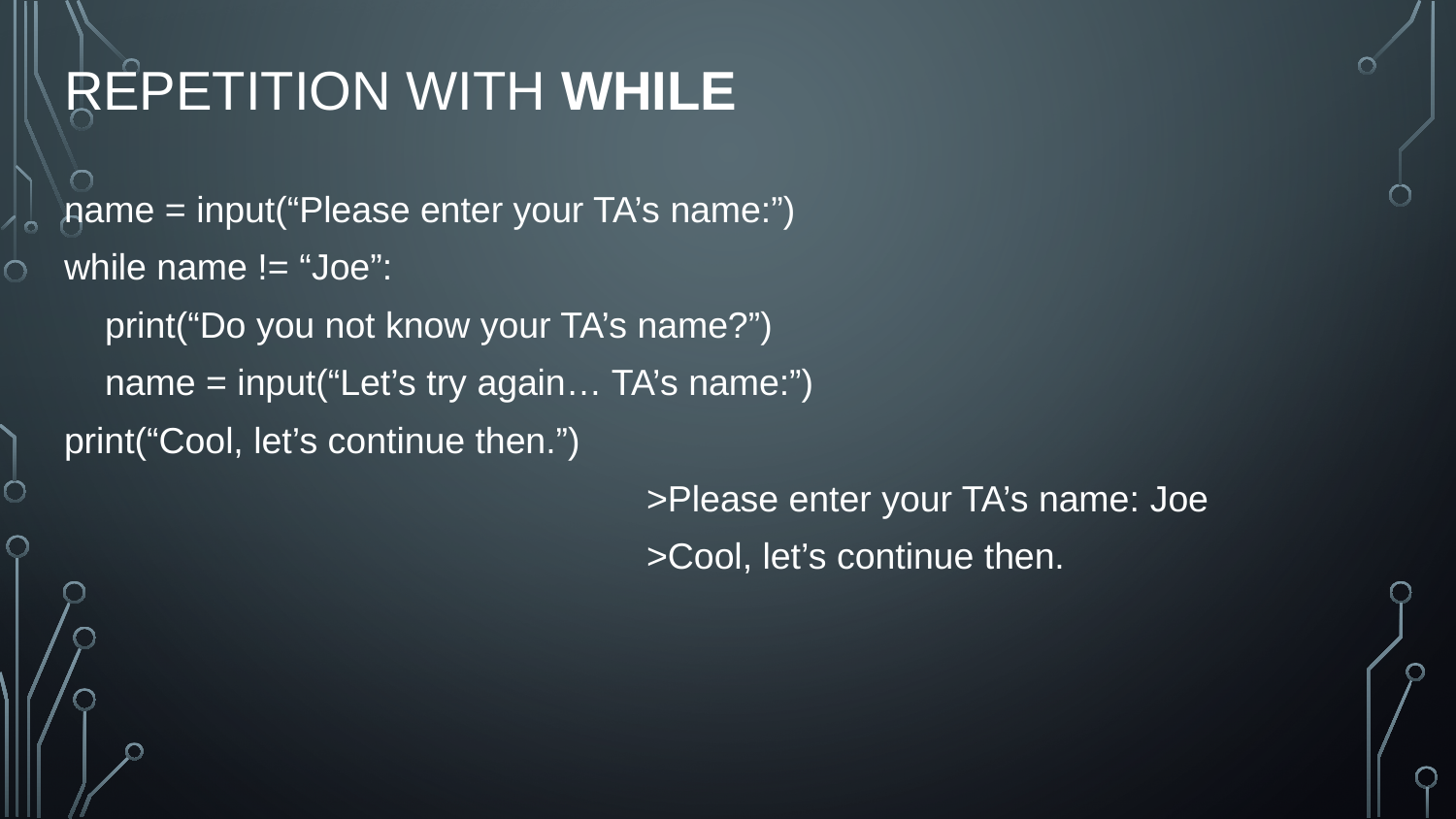

# Repetition with while
name = input(“Please enter your TA’s name:”)
while name != “Joe”:
    print(“Do you not know your TA’s name?”)
    name = input(“Let’s try again… TA’s name:”)
print(“Cool, let’s continue then.”)
>Please enter your TA’s name: Joe
>Cool, let’s continue then.